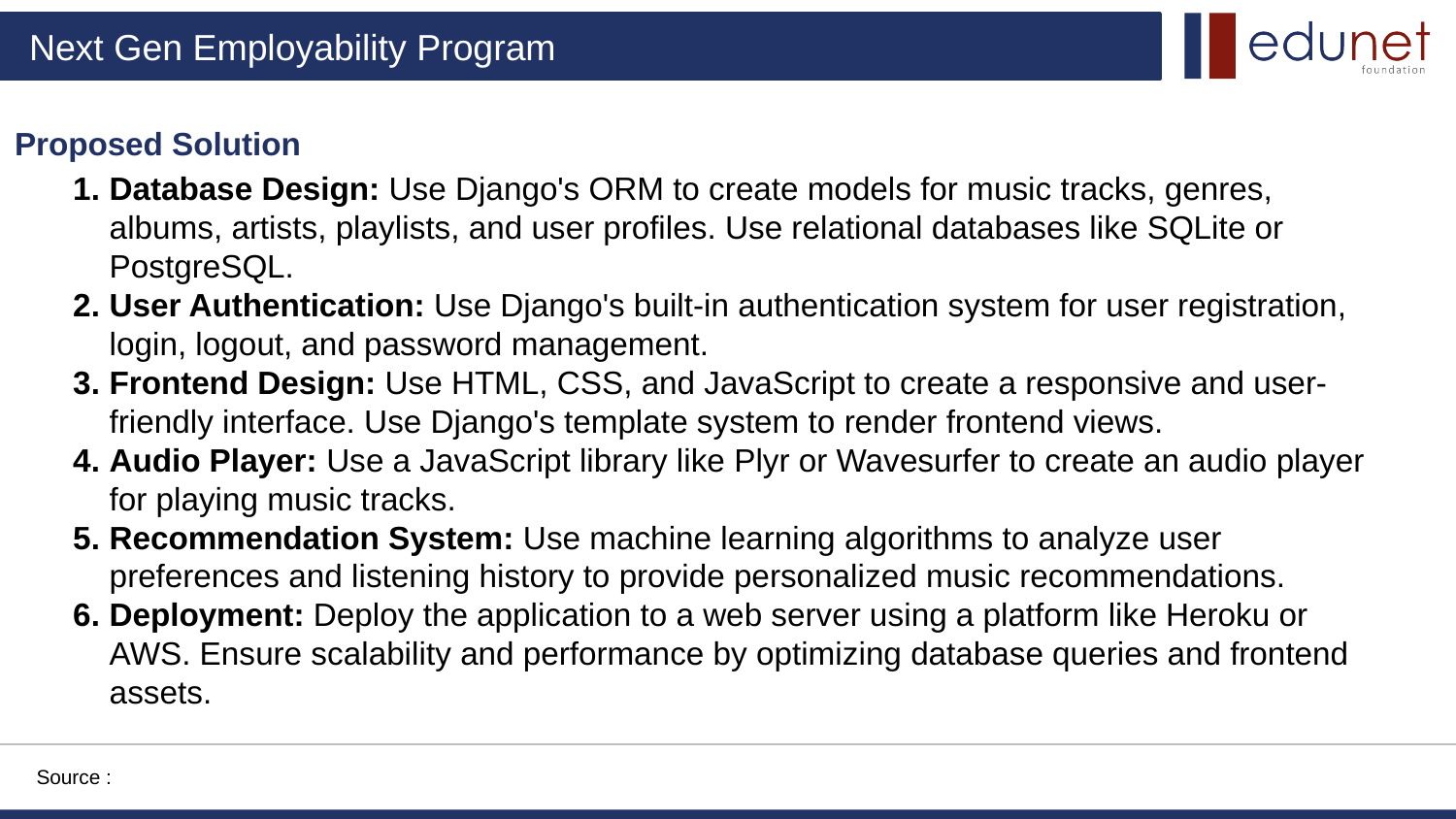

Proposed Solution
Database Design: Use Django's ORM to create models for music tracks, genres, albums, artists, playlists, and user profiles. Use relational databases like SQLite or PostgreSQL.
User Authentication: Use Django's built-in authentication system for user registration, login, logout, and password management.
Frontend Design: Use HTML, CSS, and JavaScript to create a responsive and user-friendly interface. Use Django's template system to render frontend views.
Audio Player: Use a JavaScript library like Plyr or Wavesurfer to create an audio player for playing music tracks.
Recommendation System: Use machine learning algorithms to analyze user preferences and listening history to provide personalized music recommendations.
Deployment: Deploy the application to a web server using a platform like Heroku or AWS. Ensure scalability and performance by optimizing database queries and frontend assets.

Source :